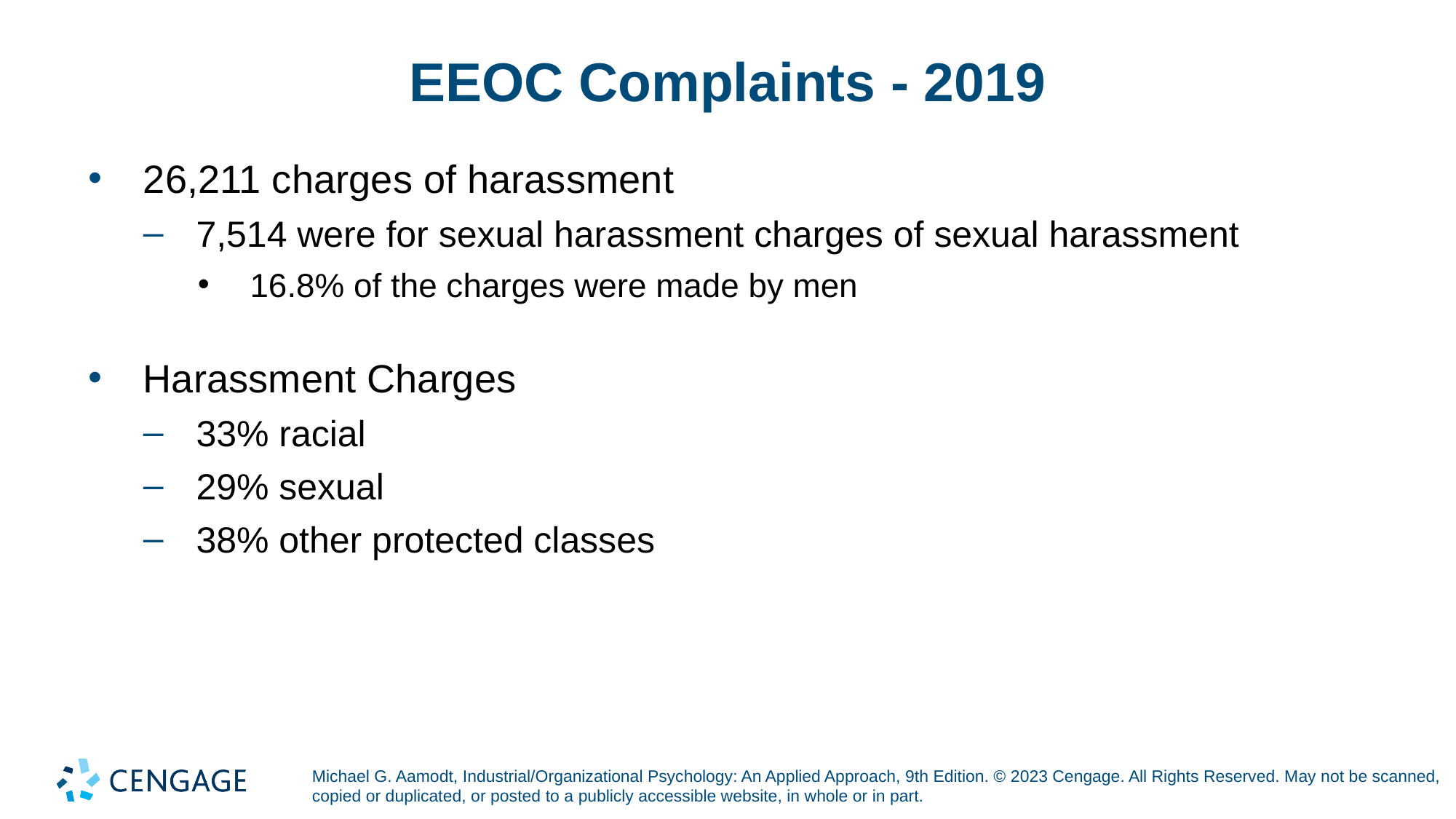

# EEOC Complaints - 2019
26,211 charges of harassment
7,514 were for sexual harassment charges of sexual harassment
16.8% of the charges were made by men
Harassment Charges
33% racial
29% sexual
38% other protected classes